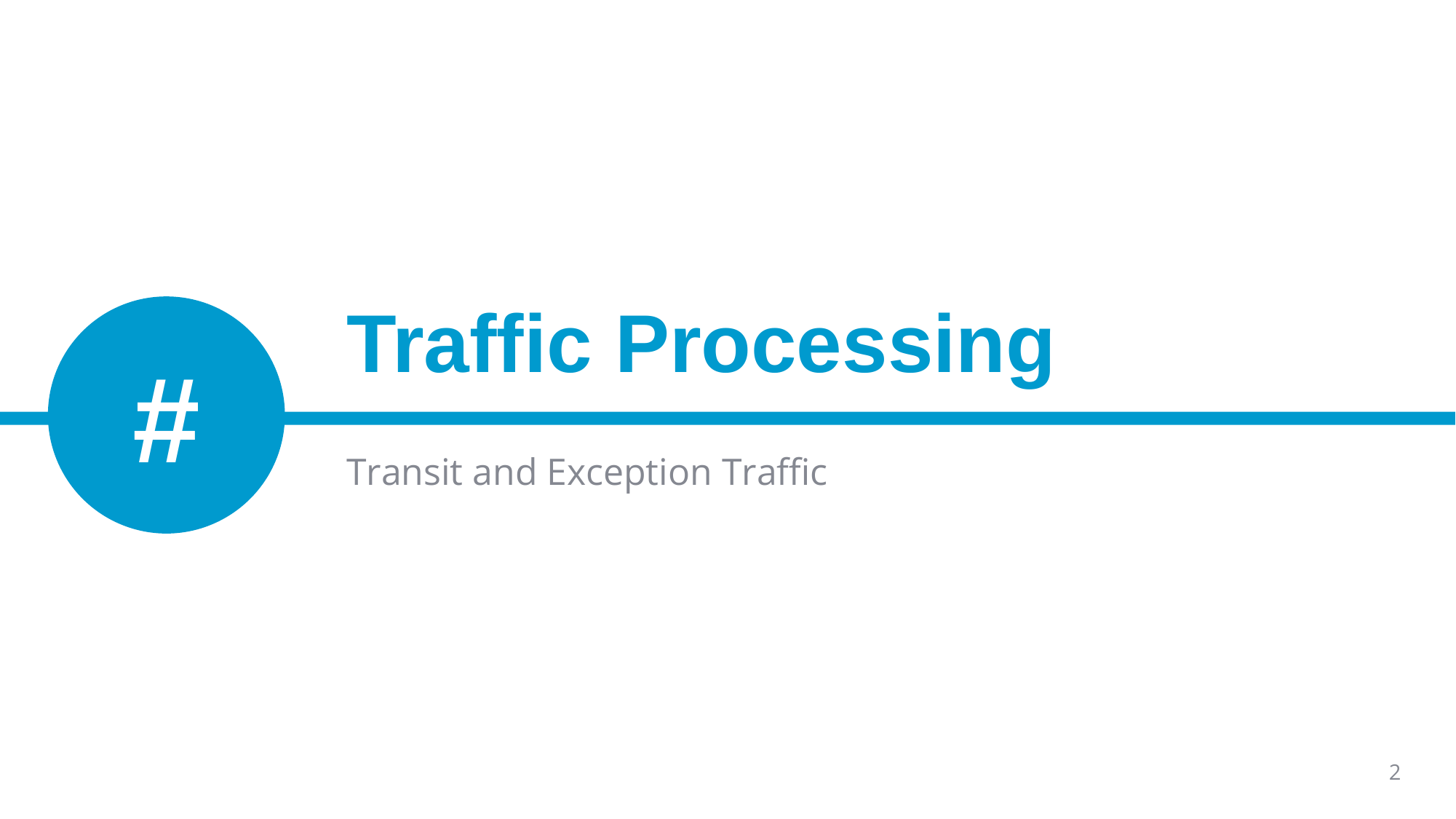

# Traffic Processing

#

Transit and Exception Traffic